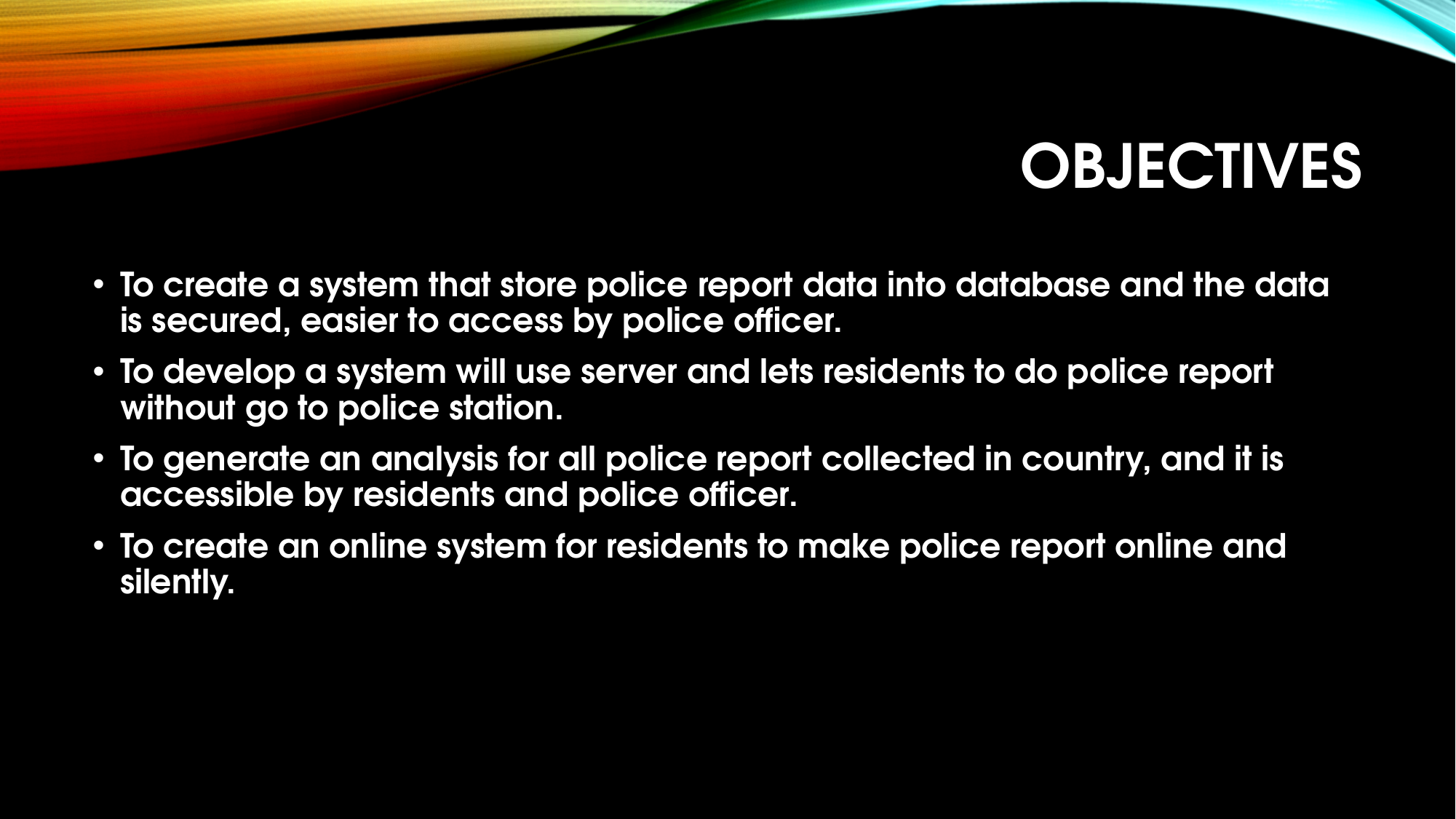

# Objectives
To create a system that store police report data into database and the data is secured, easier to access by police officer.
To develop a system will use server and lets residents to do police report without go to police station.
To generate an analysis for all police report collected in country, and it is accessible by residents and police officer.
To create an online system for residents to make police report online and silently.